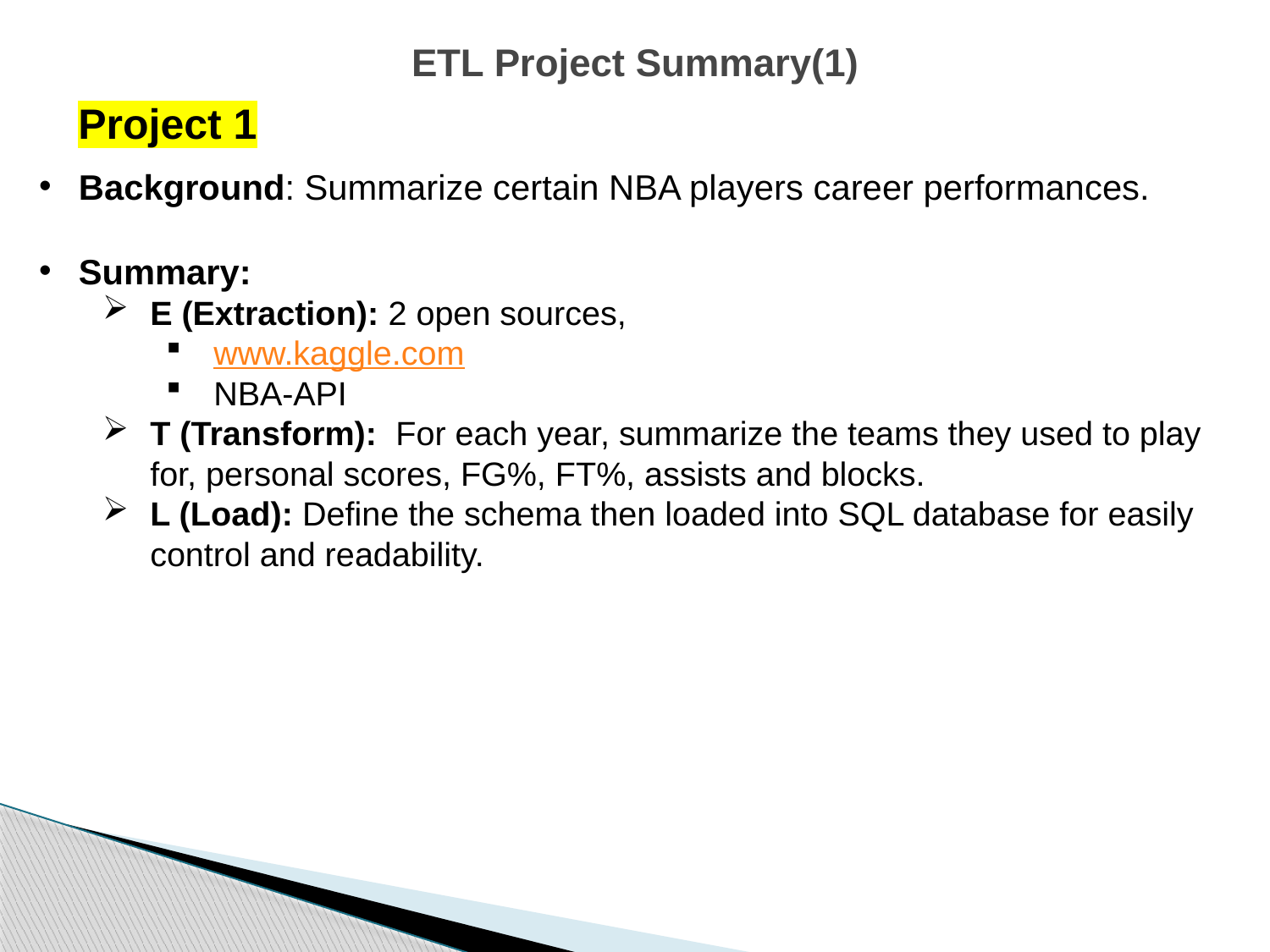

# ETL Project Summary(1)
Project 1
Background: Summarize certain NBA players career performances.

Summary:
E (Extraction): 2 open sources,
www.kaggle.com
NBA-API
T (Transform):  For each year, summarize the teams they used to play for, personal scores, FG%, FT%, assists and blocks.
L (Load): Define the schema then loaded into SQL database for easily control and readability.